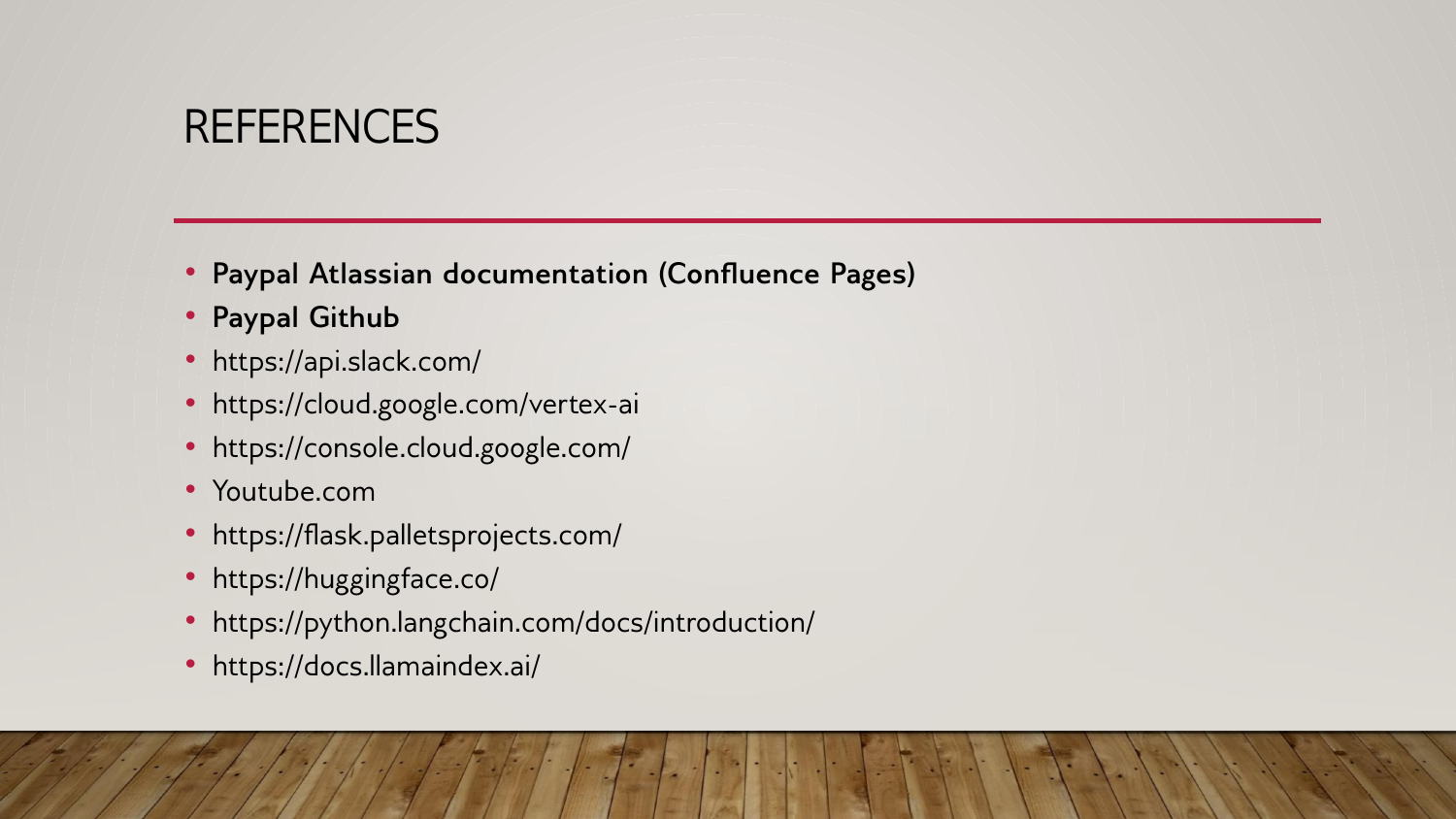

# REFERENCES
Paypal Atlassian documentation (Confluence Pages)
Paypal Github
https://api.slack.com/
https://cloud.google.com/vertex-ai
https://console.cloud.google.com/
Youtube.com
https://flask.palletsprojects.com/
https://huggingface.co/
https://python.langchain.com/docs/introduction/
https://docs.llamaindex.ai/